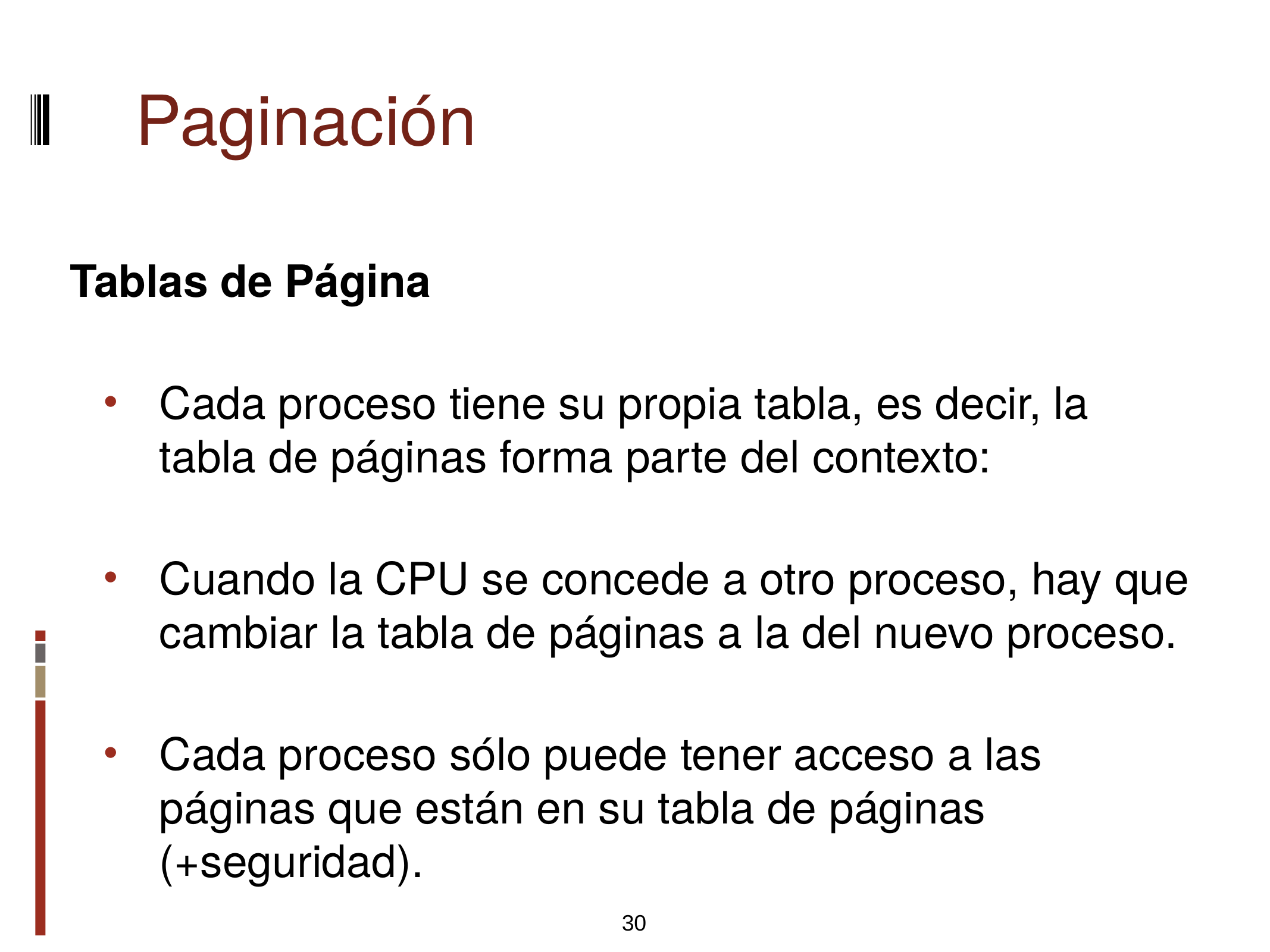

Paginación

Tablas de Página

Cada proceso tiene su propia tabla, es decir, la tabla de páginas forma parte del contexto:

Cuando la CPU se concede a otro proceso, hay que cambiar la tabla de páginas a la del nuevo proceso.

Cada proceso sólo puede tener acceso a las páginas que están en su tabla de páginas (+seguridad).

30